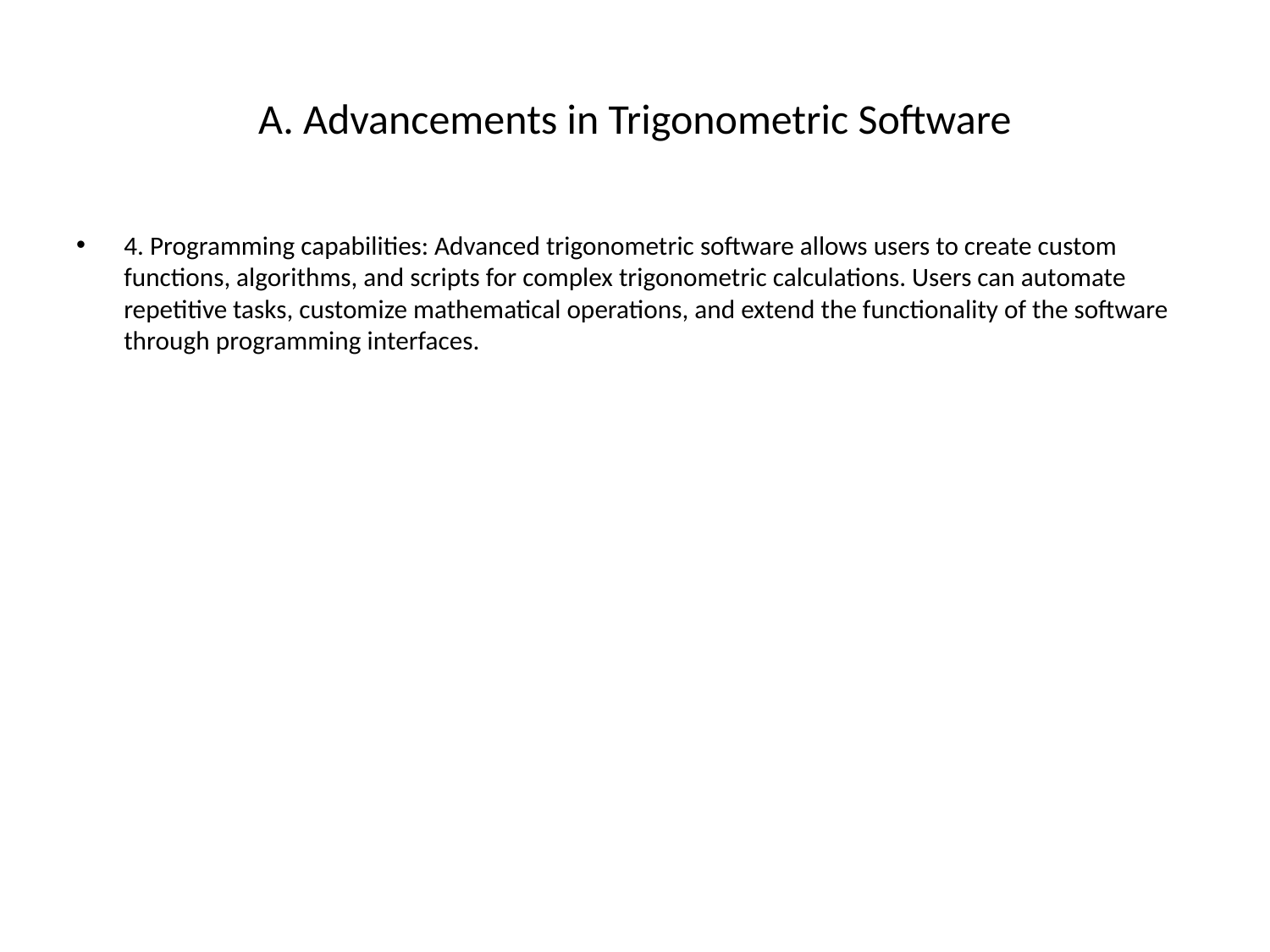

# A. Advancements in Trigonometric Software
4. Programming capabilities: Advanced trigonometric software allows users to create custom functions, algorithms, and scripts for complex trigonometric calculations. Users can automate repetitive tasks, customize mathematical operations, and extend the functionality of the software through programming interfaces.